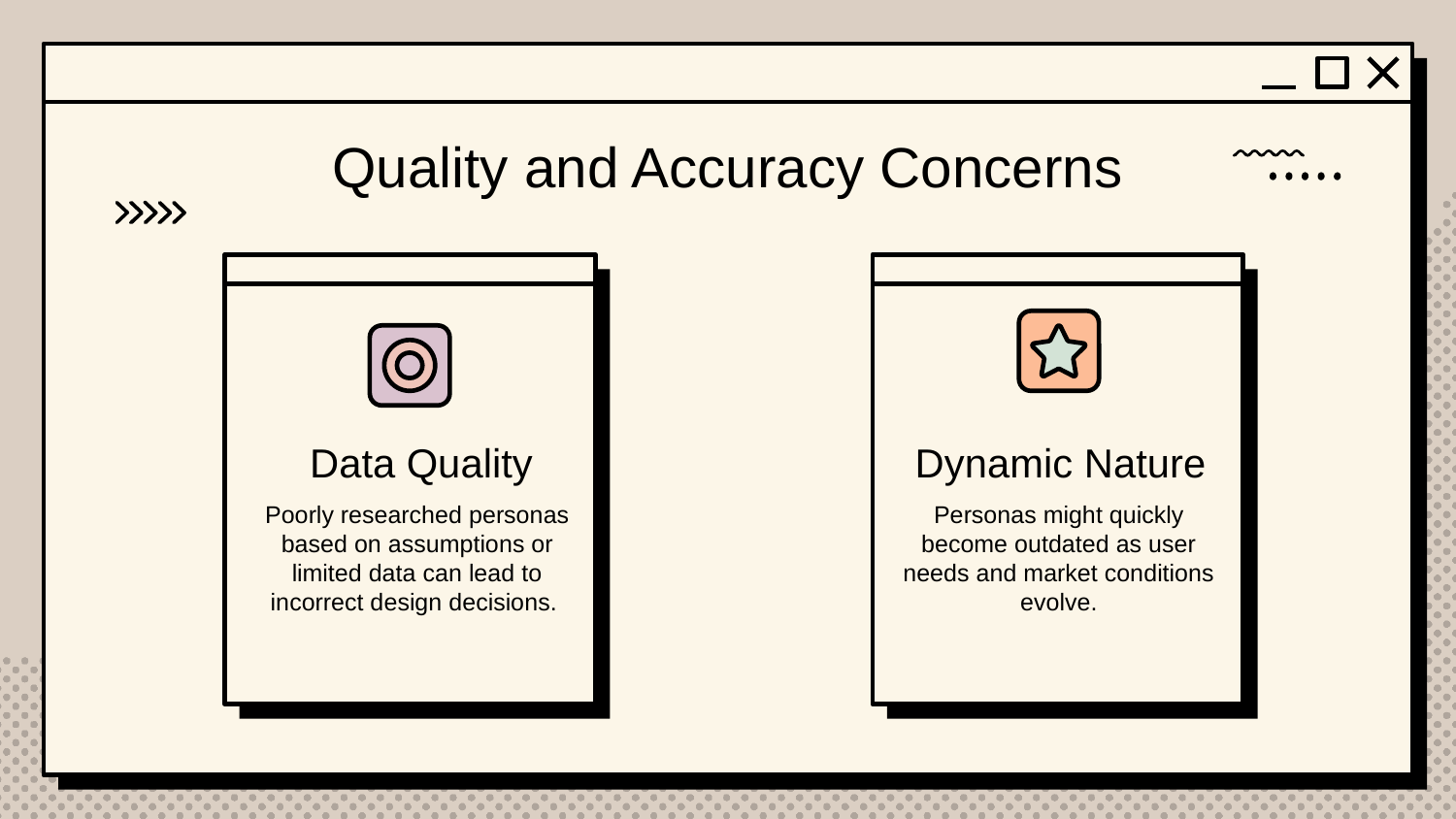

# Quality and Accuracy Concerns

Data Quality
Dynamic Nature
Poorly researched personas based on assumptions or limited data can lead to incorrect design decisions.
Personas might quickly become outdated as user needs and market conditions evolve.